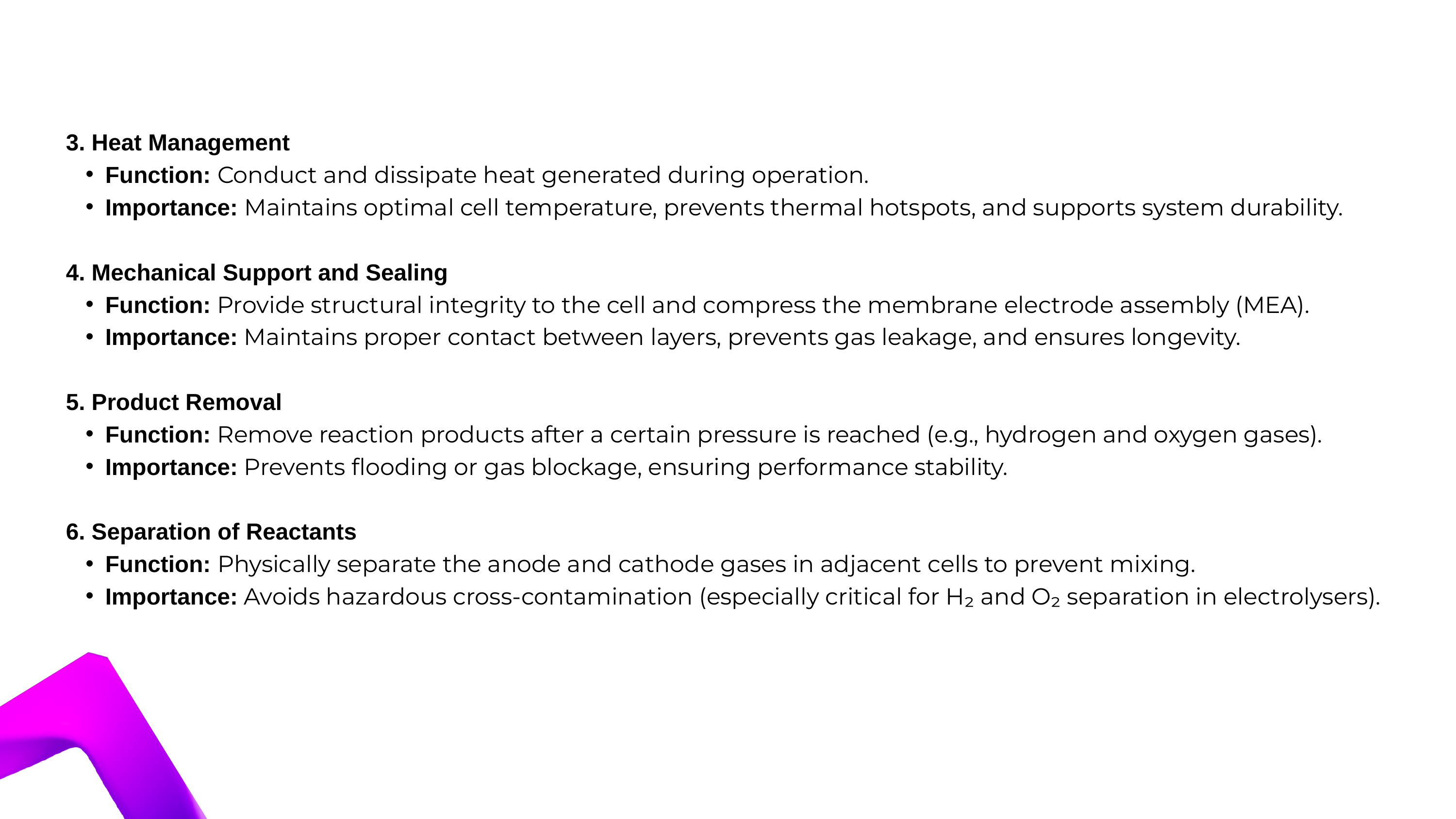

3. Heat Management
Function: Conduct and dissipate heat generated during operation.
Importance: Maintains optimal cell temperature, prevents thermal hotspots, and supports system durability.

4. Mechanical Support and Sealing
Function: Provide structural integrity to the cell and compress the membrane electrode assembly (MEA).
Importance: Maintains proper contact between layers, prevents gas leakage, and ensures longevity.

5. Product Removal
Function: Remove reaction products after a certain pressure is reached (e.g., hydrogen and oxygen gases).
Importance: Prevents flooding or gas blockage, ensuring performance stability.

6. Separation of Reactants
Function: Physically separate the anode and cathode gases in adjacent cells to prevent mixing.
Importance: Avoids hazardous cross-contamination (especially critical for H₂ and O₂ separation in electrolysers).